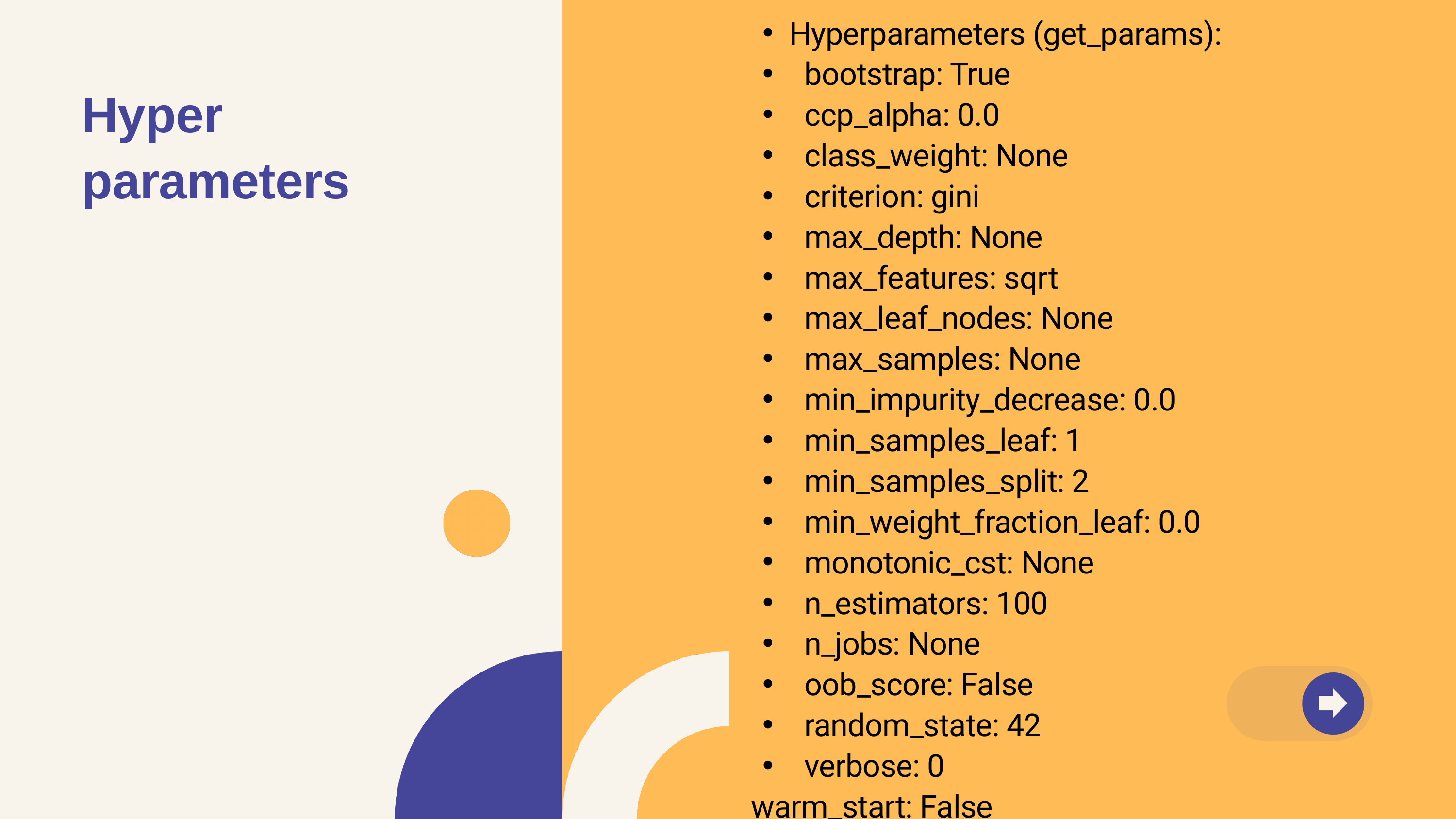

Hyperparameters (get_params):
  bootstrap: True
  ccp_alpha: 0.0
  class_weight: None
  criterion: gini
  max_depth: None
  max_features: sqrt
  max_leaf_nodes: None
  max_samples: None
  min_impurity_decrease: 0.0
  min_samples_leaf: 1
  min_samples_split: 2
  min_weight_fraction_leaf: 0.0
  monotonic_cst: None
  n_estimators: 100
  n_jobs: None
  oob_score: False
  random_state: 42
  verbose: 0
  warm_start: False
Hyper parameters